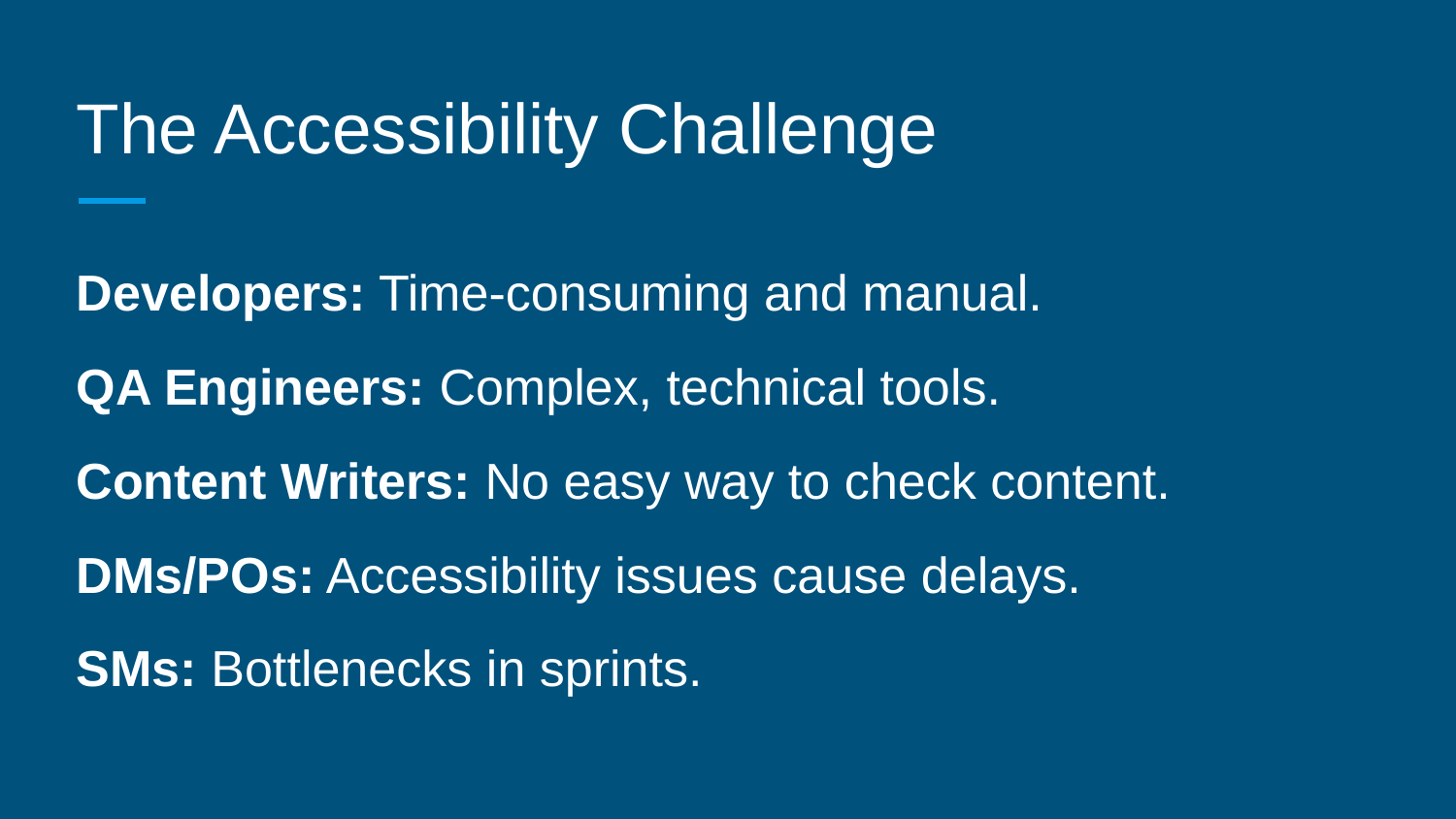

# The Accessibility Challenge
Developers: Time-consuming and manual.
QA Engineers: Complex, technical tools.
Content Writers: No easy way to check content.
DMs/POs: Accessibility issues cause delays.
SMs: Bottlenecks in sprints.